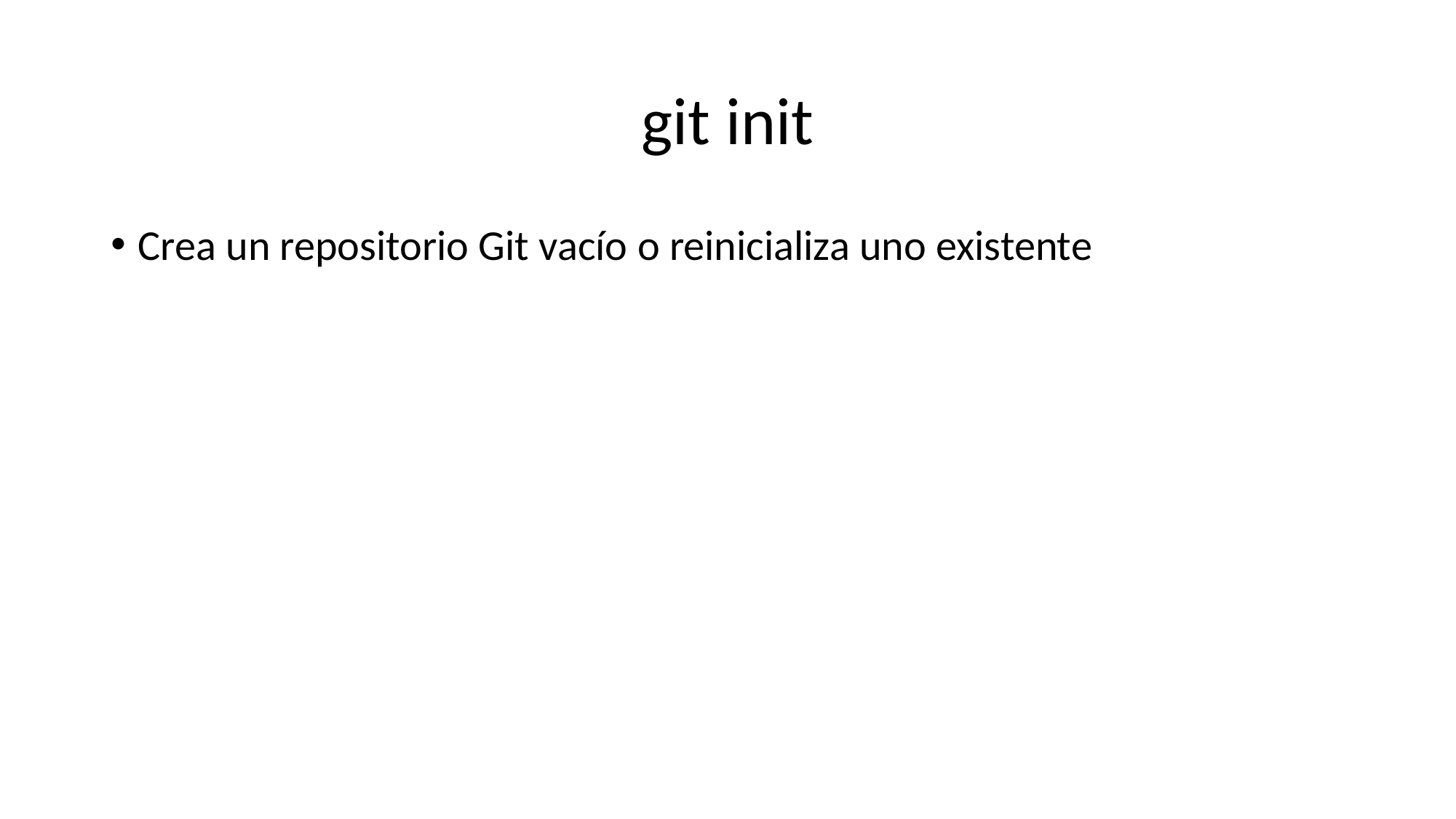

# git init
Crea un repositorio Git vacío o reinicializa uno existente